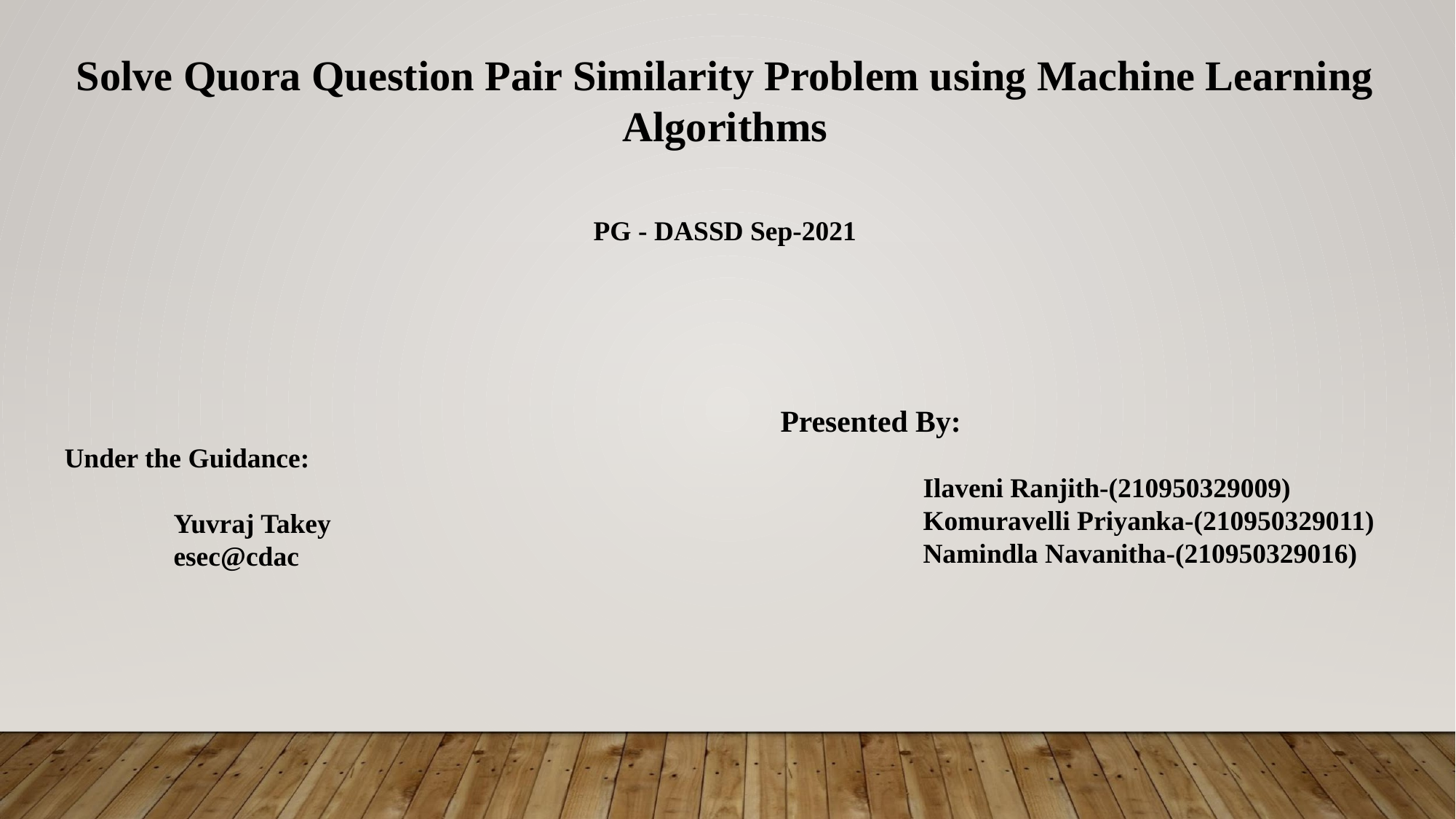

Solve Quora Question Pair Similarity Problem using Machine Learning Algorithms
PG - DASSD Sep-2021
Presented By:
Under the Guidance:

Yuvraj Takey
esec@cdac
Ilaveni Ranjith-(210950329009)
Komuravelli Priyanka-(210950329011)
Namindla Navanitha-(210950329016)